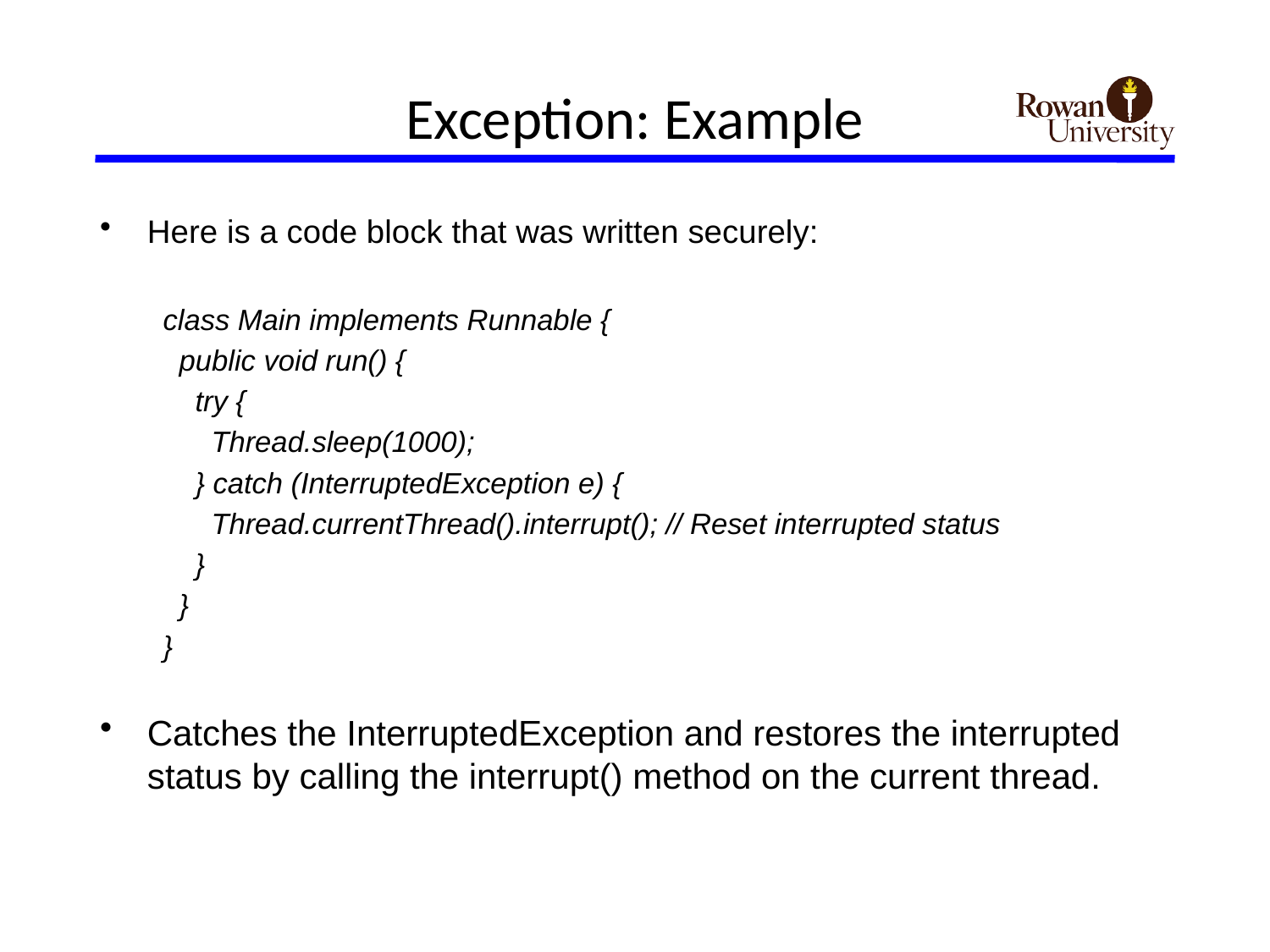

# Exception: Example
Here is a code block that was written securely:

class Main implements Runnable {
  public void run() {
    try {
      Thread.sleep(1000);
    } catch (InterruptedException e) {
      Thread.currentThread().interrupt(); // Reset interrupted status
    }
  }
}

Catches the InterruptedException and restores the interrupted status by calling the interrupt() method on the current thread.